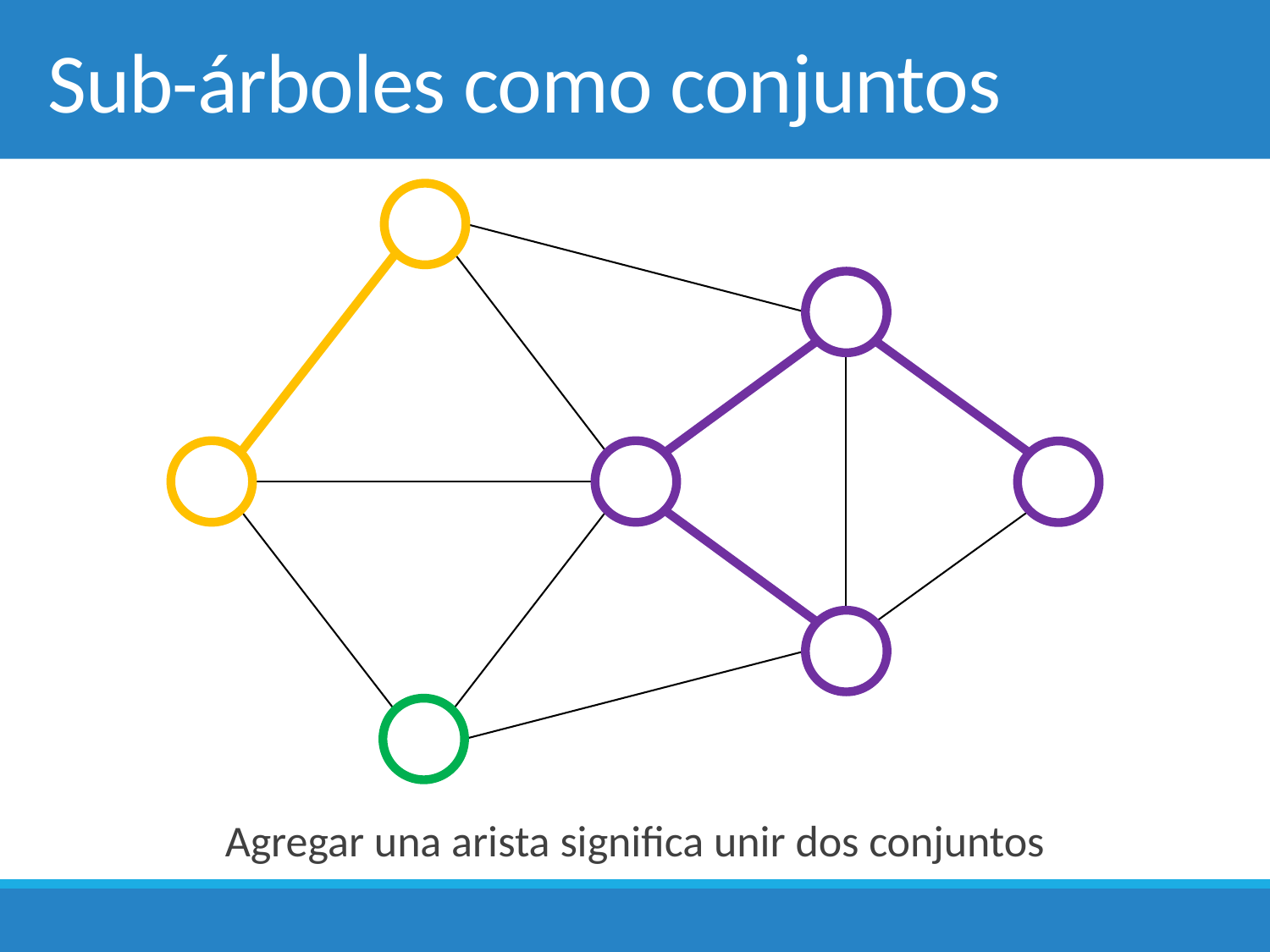

# Sub-árboles como conjuntos

Agregar una arista significa unir dos conjuntos